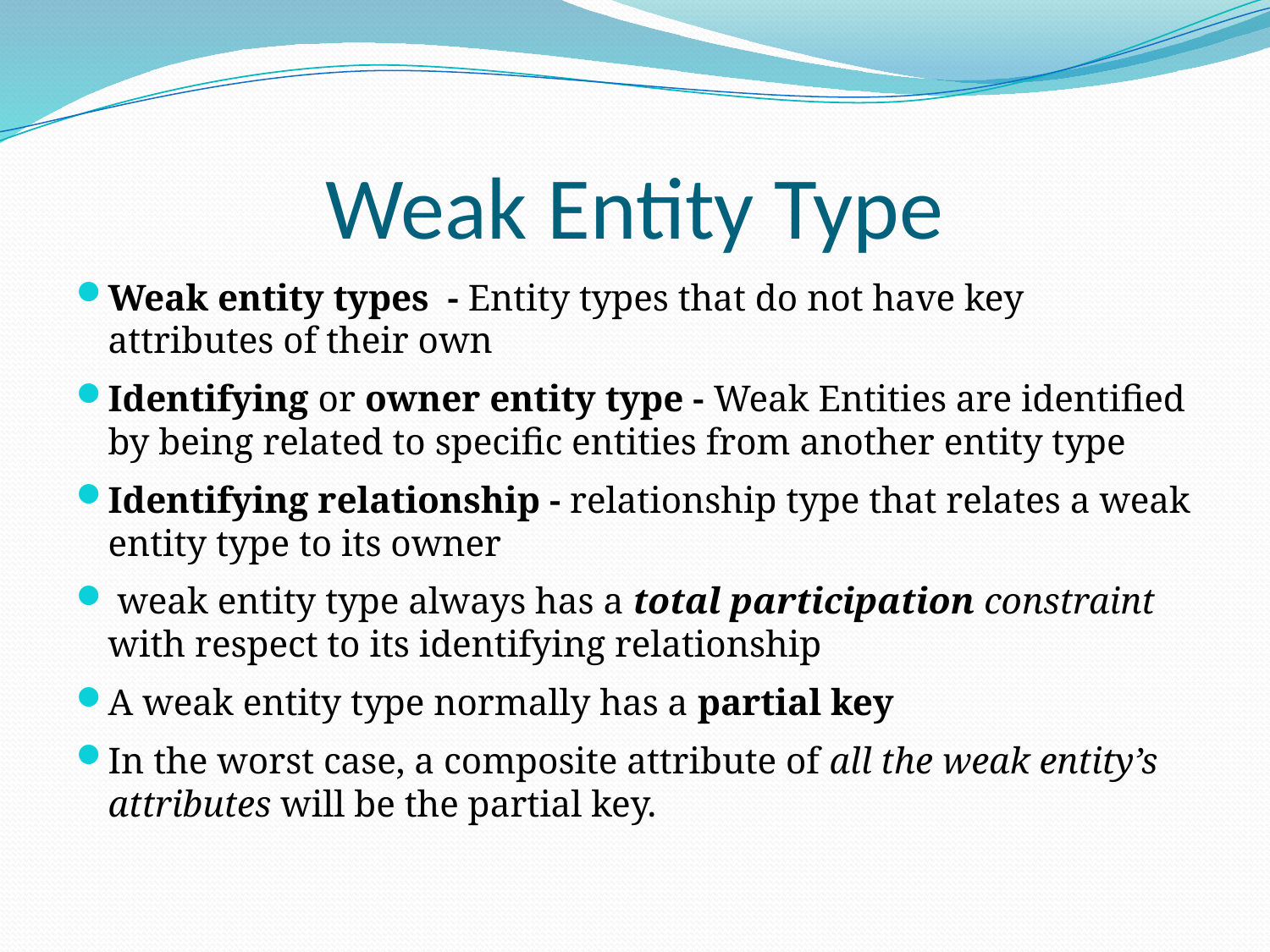

# Weak Entity Type
Weak entity types  - Entity types that do not have key attributes of their own
Identifying or owner entity type - Weak Entities are identified by being related to specific entities from another entity type
Identifying relationship - relationship type that relates a weak entity type to its owner
 weak entity type always has a total participation constraint with respect to its identifying relationship
A weak entity type normally has a partial key
In the worst case, a composite attribute of all the weak entity’s attributes will be the partial key.